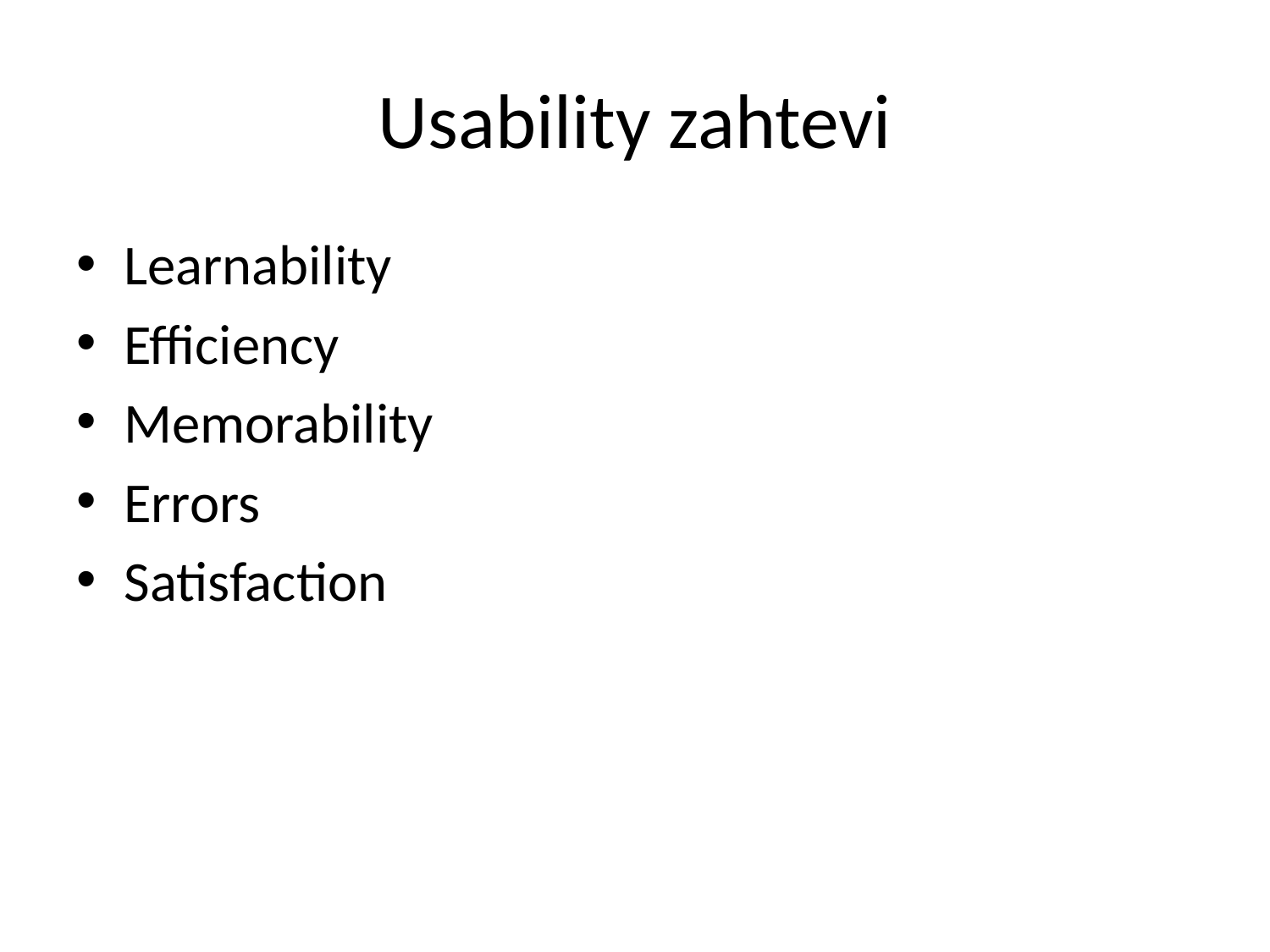

# Usability zahtevi
Learnability
Efficiency
Memorability
Errors
Satisfaction